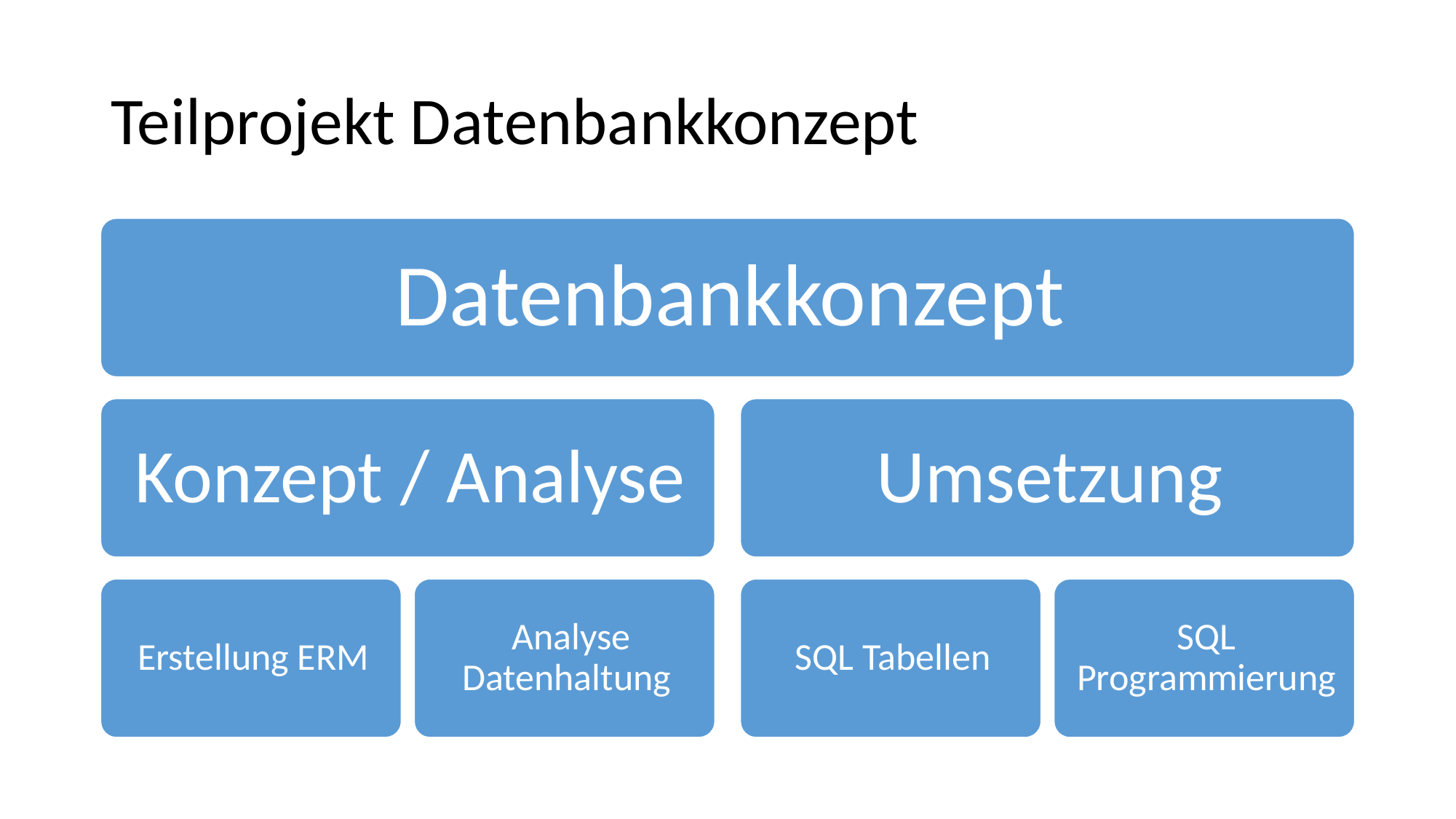

# Teilprojekt Datenbankkonzept
Datenbankkonzept
Konzept / Analyse
Erstellung ERM
 Analyse Datenhaltung
Umsetzung
SQL Tabellen
SQL Programmierung